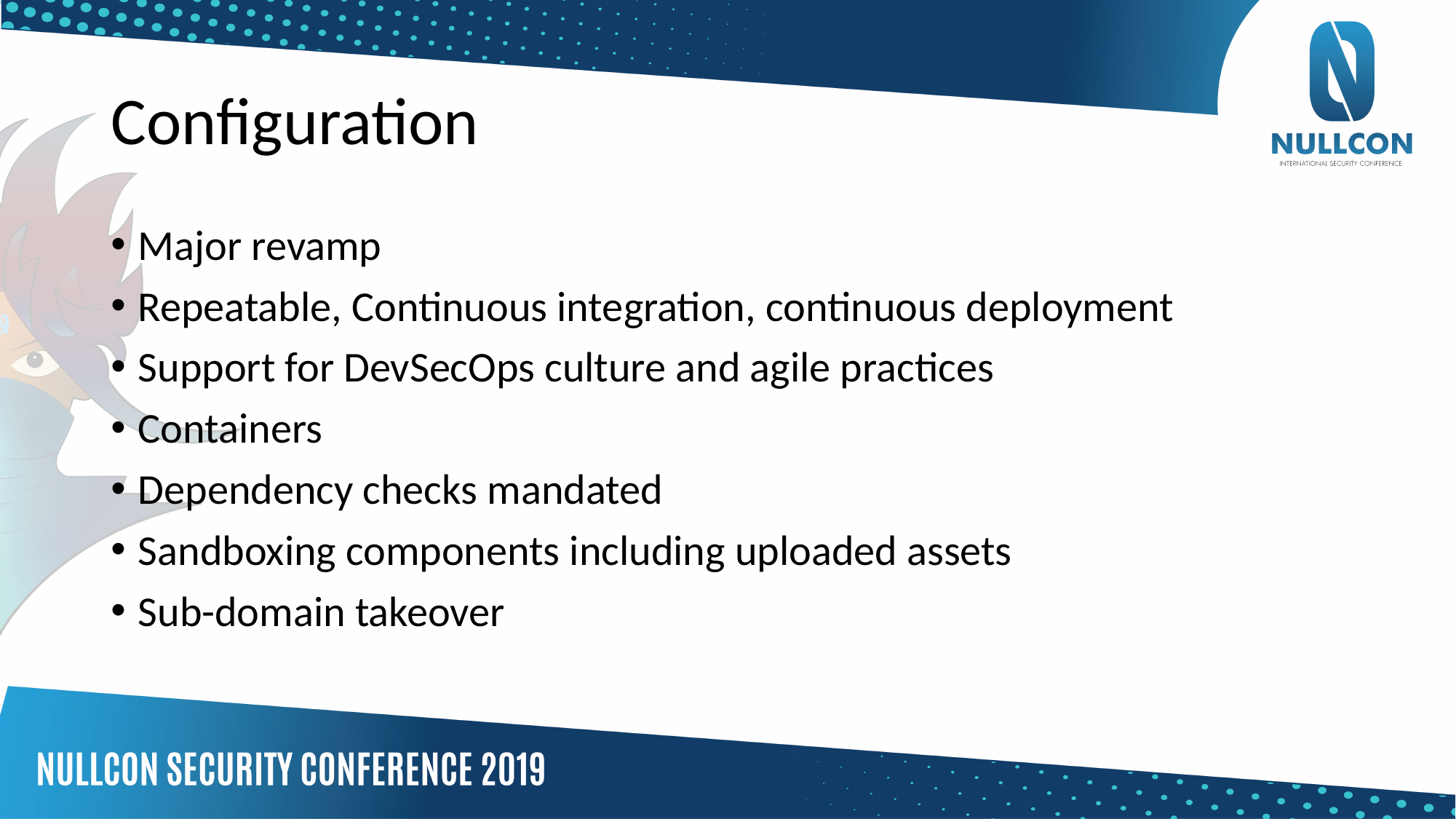

# Configuration
Major revamp
Repeatable, Continuous integration, continuous deployment
Support for DevSecOps culture and agile practices
Containers
Dependency checks mandated
Sandboxing components including uploaded assets
Sub-domain takeover